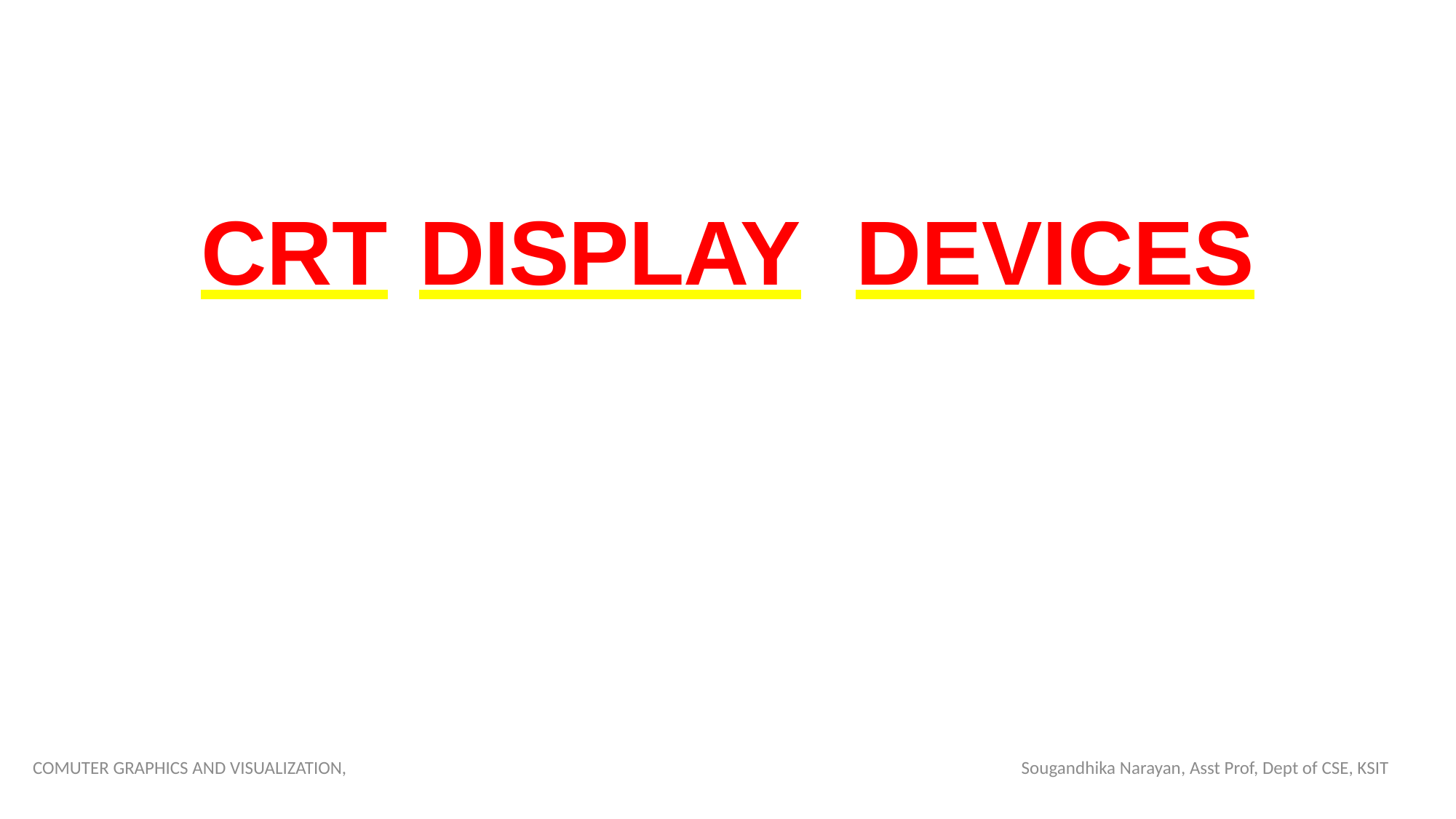

# CRT	DISPLAY	DEVICES
COMUTER GRAPHICS AND VISUALIZATION,                                                                                                                                                                  Sougandhika Narayan, Asst Prof, Dept of CSE, KSIT